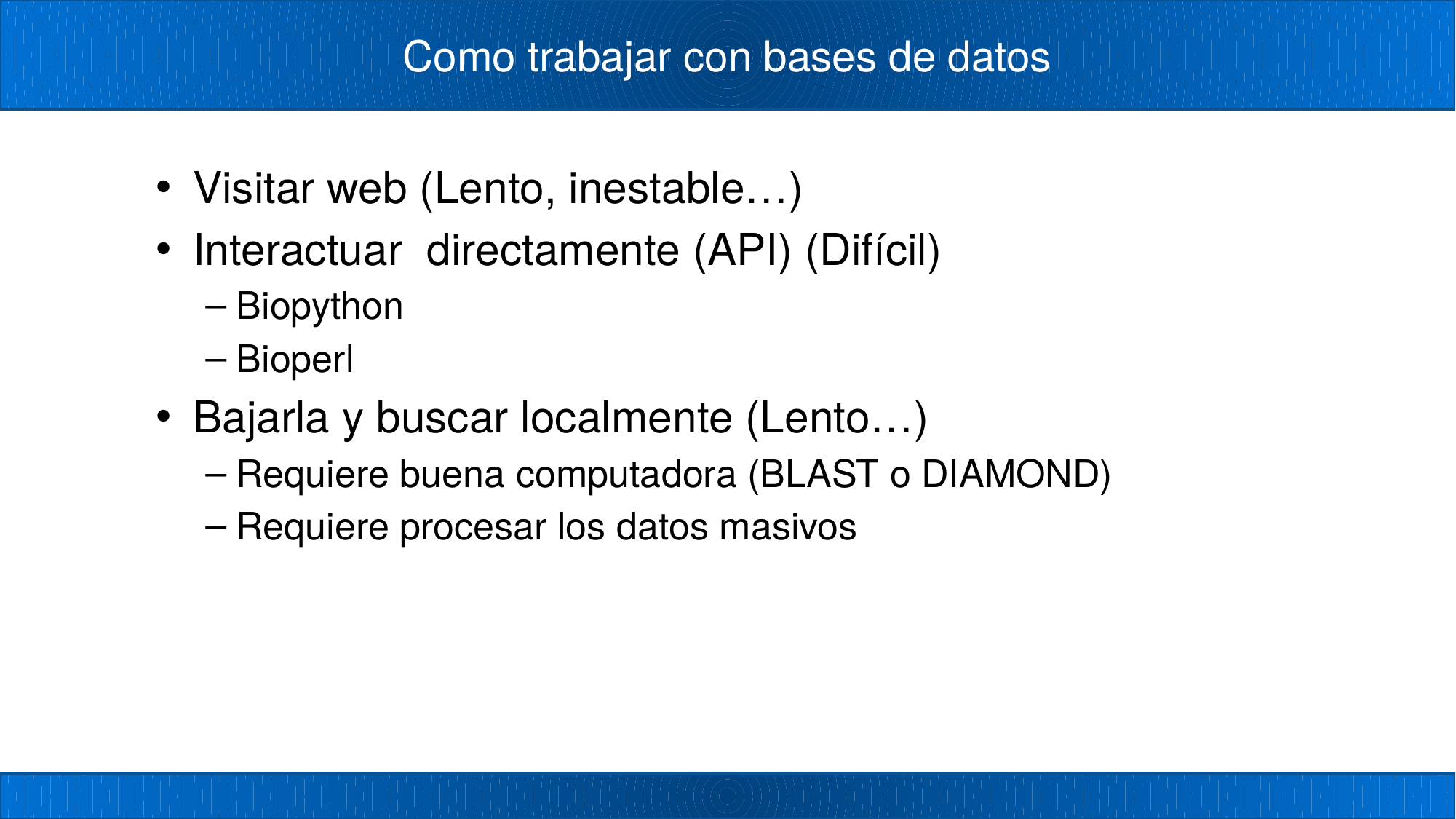

# Como trabajar con bases de datos
Visitar web (Lento, inestable…)
Interactuar  directamente (API) (Difícil)
Biopython
Bioperl
Bajarla y buscar localmente (Lento…)
Requiere buena computadora (BLAST o DIAMOND)
Requiere procesar los datos masivos